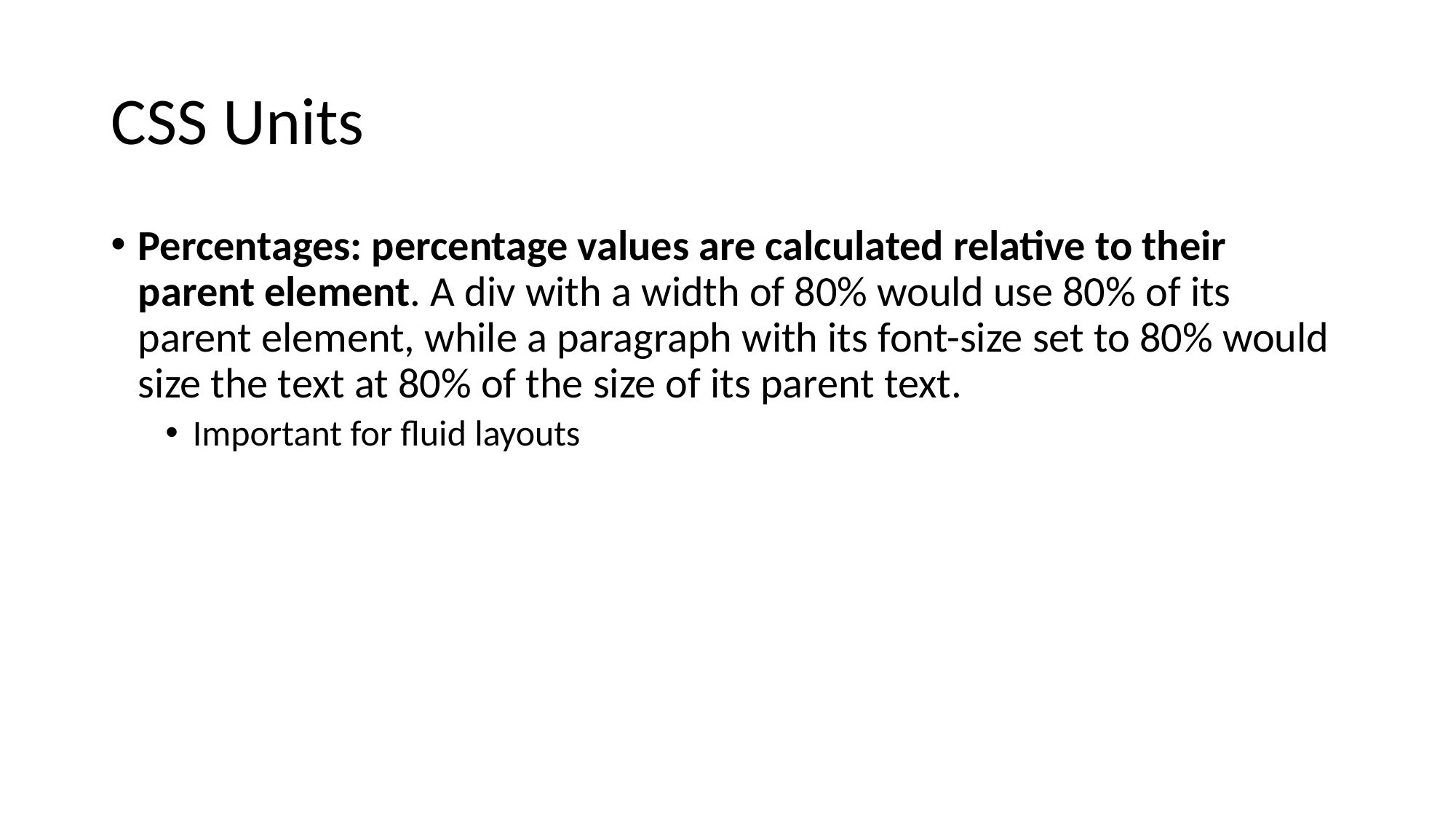

# CSS Units
Percentages: percentage values are calculated relative to their parent element. A div with a width of 80% would use 80% of its parent element, while a paragraph with its font-size set to 80% would size the text at 80% of the size of its parent text.
Important for fluid layouts